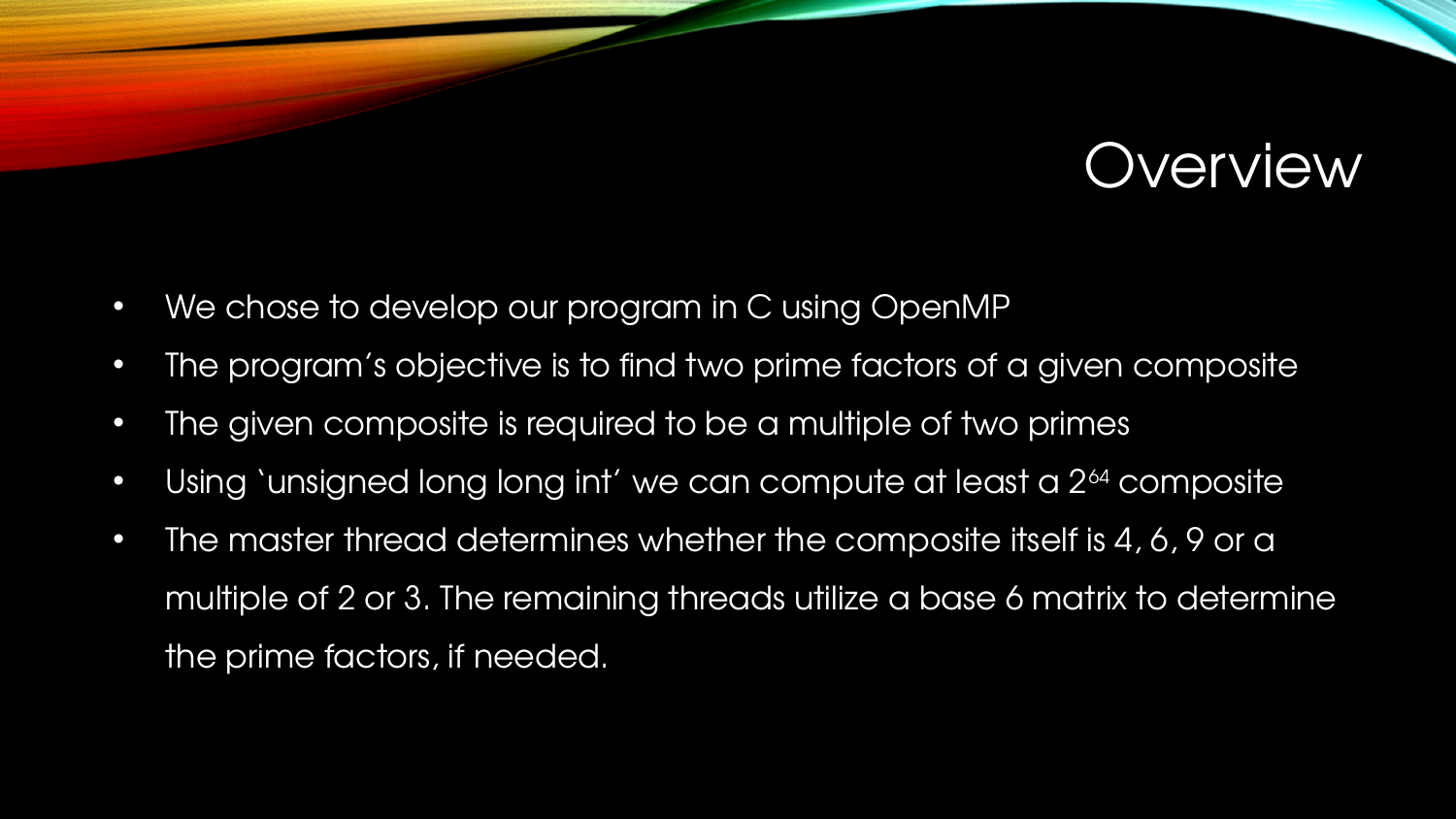

# Overview
We chose to develop our program in C using OpenMP
The program’s objective is to find two prime factors of a given composite
The given composite is required to be a multiple of two primes
Using ‘unsigned long long int’ we can compute at least a 264 composite
The master thread determines whether the composite itself is 4, 6, 9 or a multiple of 2 or 3. The remaining threads utilize a base 6 matrix to determine the prime factors, if needed.